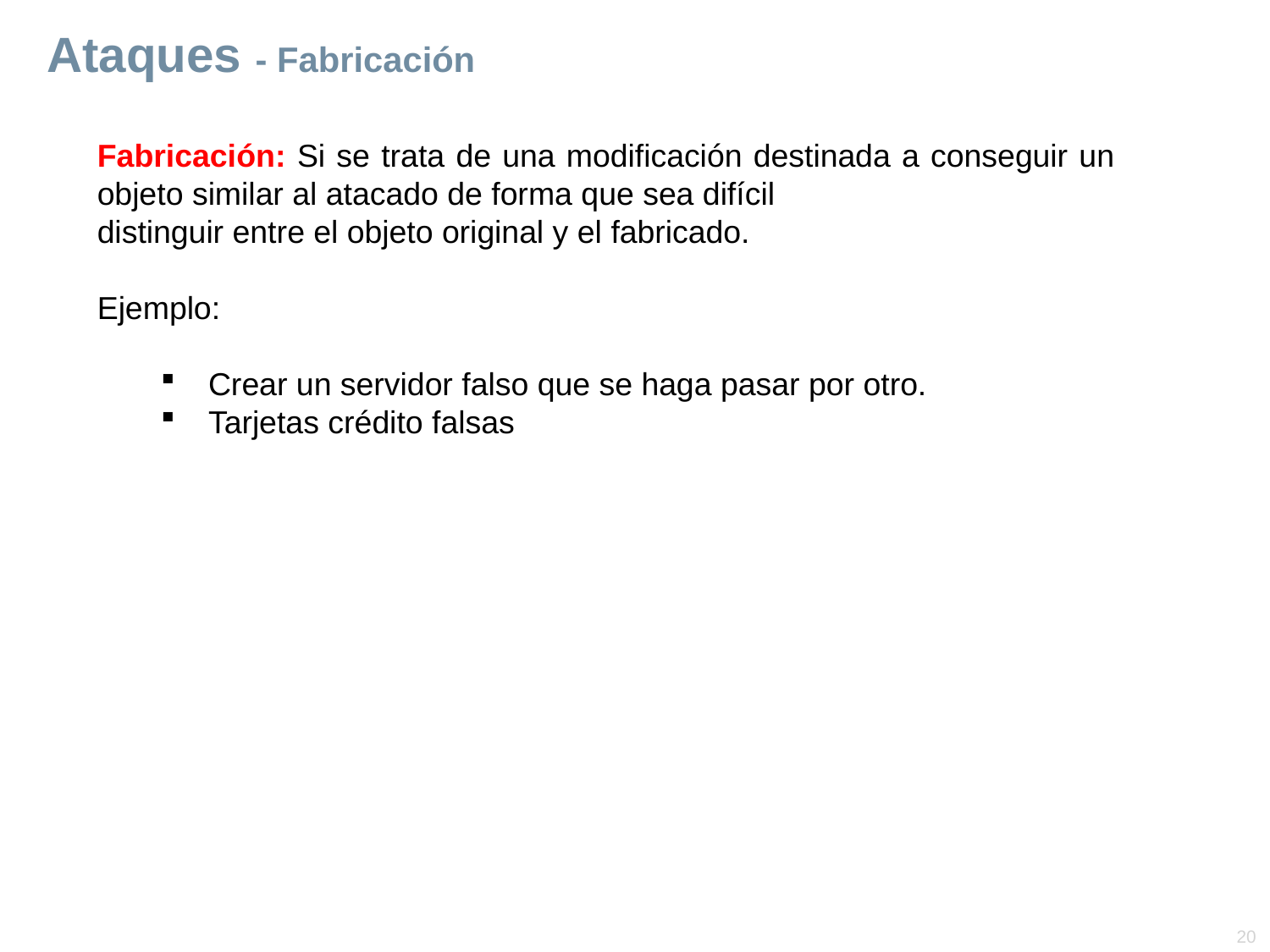

# Ataques - Fabricación
Fabricación: Si se trata de una modificación destinada a conseguir un objeto similar al atacado de forma que sea difícil
distinguir entre el objeto original y el fabricado.

Ejemplo:

Crear un servidor falso que se haga pasar por otro.
Tarjetas crédito falsas